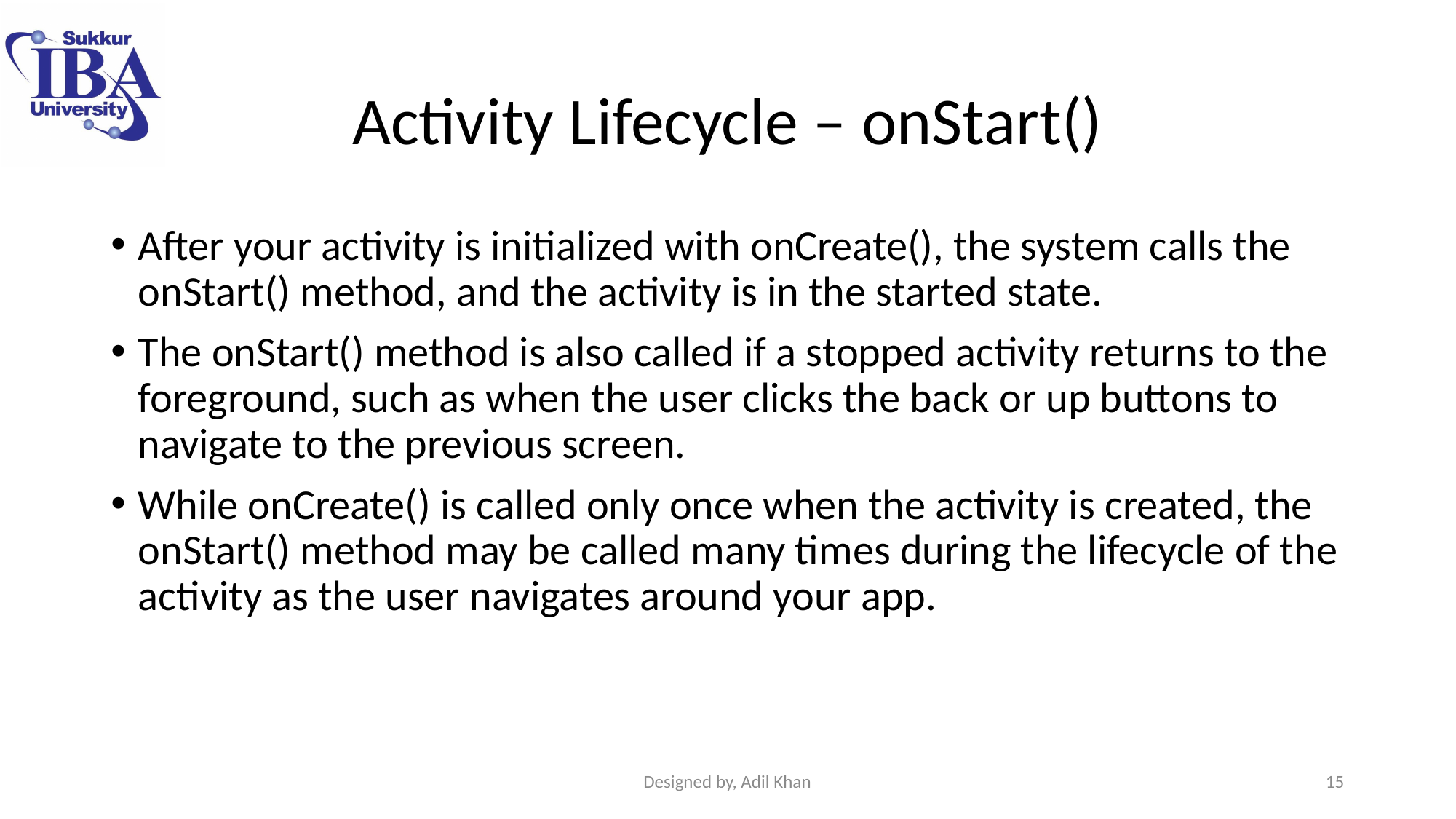

# Activity Lifecycle – onStart()
After your activity is initialized with onCreate(), the system calls the onStart() method, and the activity is in the started state.
The onStart() method is also called if a stopped activity returns to the foreground, such as when the user clicks the back or up buttons to navigate to the previous screen.
While onCreate() is called only once when the activity is created, the onStart() method may be called many times during the lifecycle of the activity as the user navigates around your app.
Designed by, Adil Khan
15